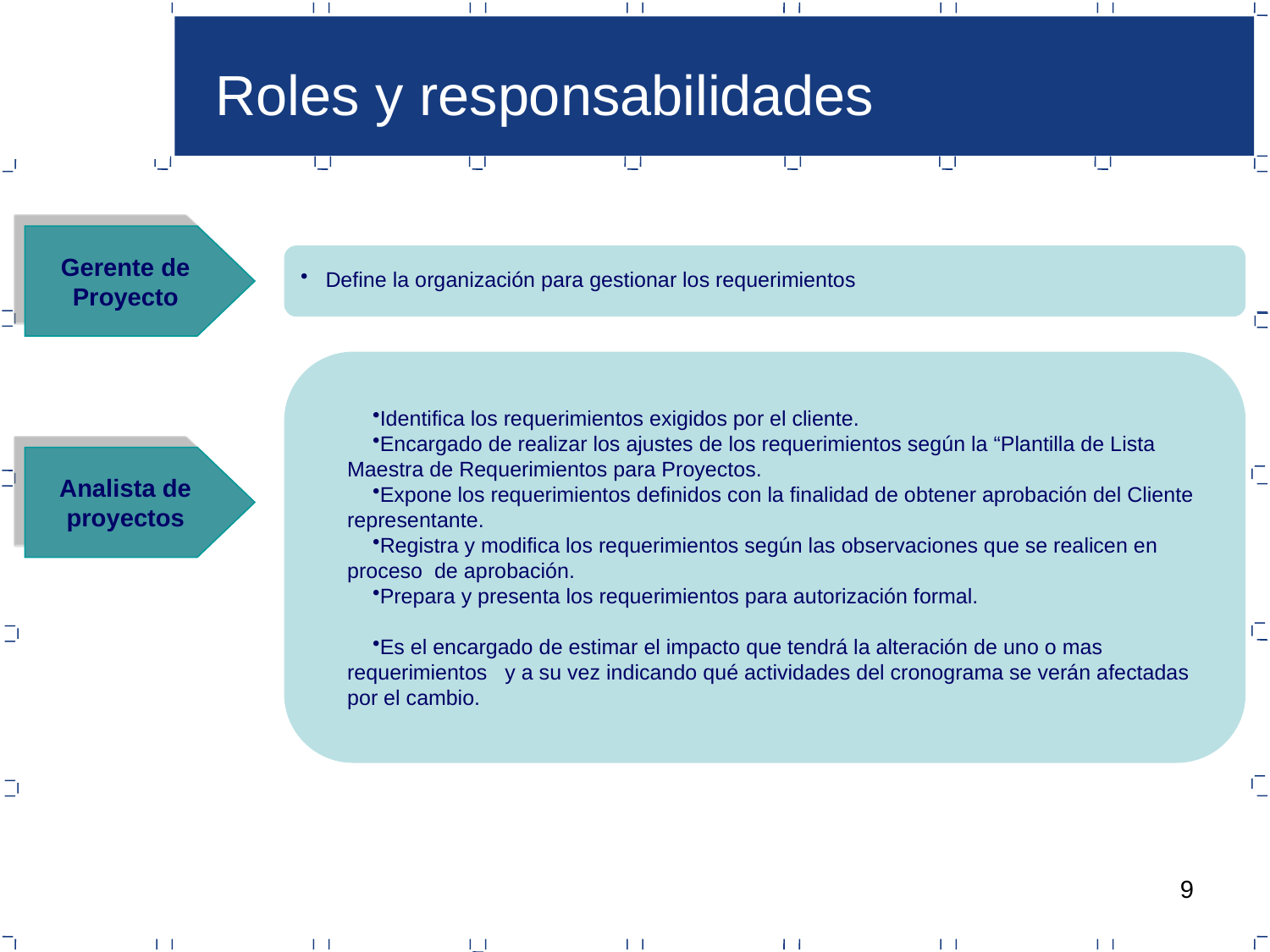

Roles y responsabilidades
Gerente de Proyecto
Define la organización para gestionar los requerimientos
Identifica los requerimientos exigidos por el cliente.
Encargado de realizar los ajustes de los requerimientos según la “Plantilla de Lista Maestra de Requerimientos para Proyectos.
Expone los requerimientos definidos con la finalidad de obtener aprobación del Cliente representante.
Registra y modifica los requerimientos según las observaciones que se realicen en proceso  de aprobación.
Prepara y presenta los requerimientos para autorización formal.

Es el encargado de estimar el impacto que tendrá la alteración de uno o mas requerimientos   y a su vez indicando qué actividades del cronograma se verán afectadas por el cambio.
Analista de proyectos